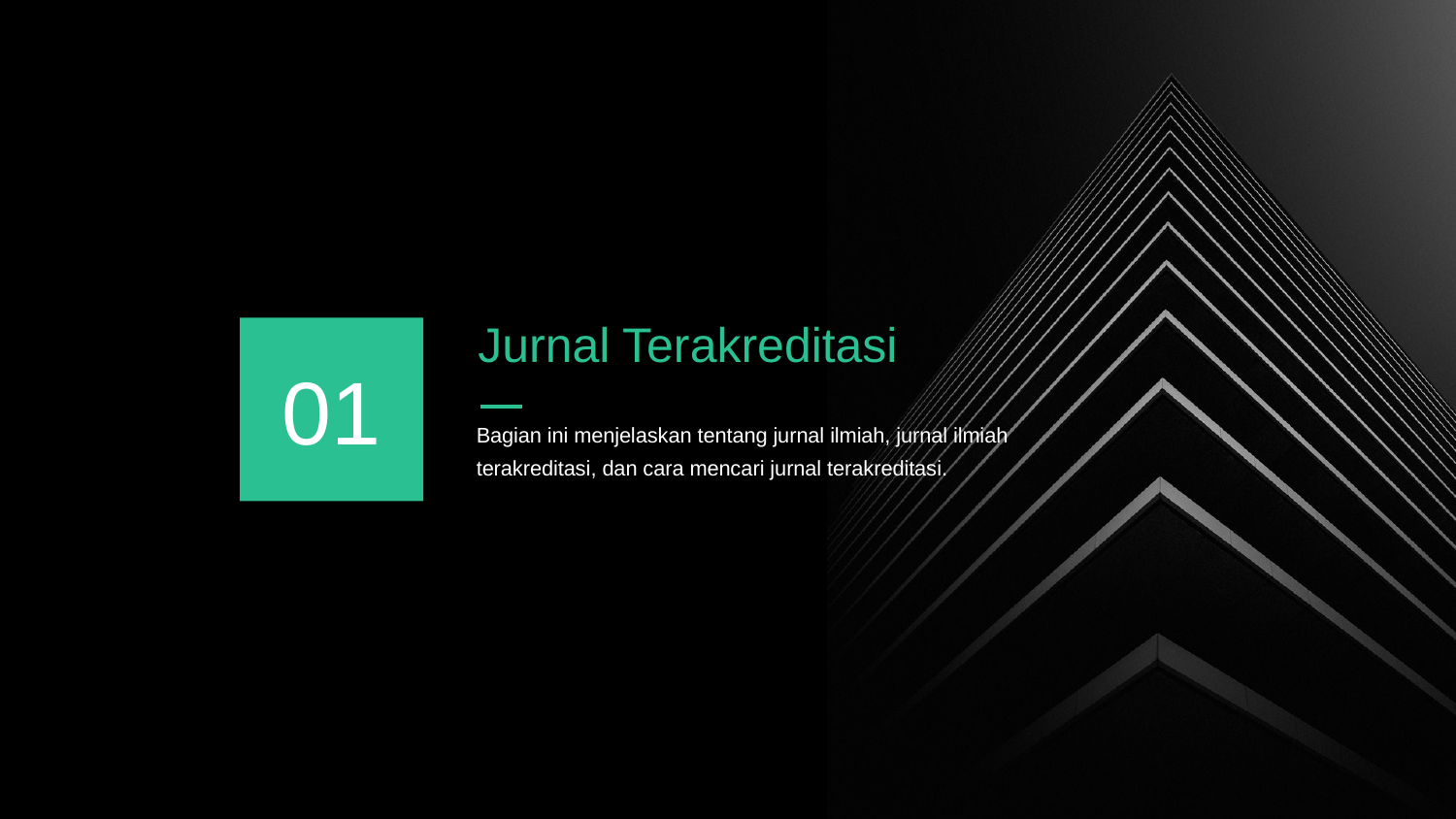

Jurnal Terakreditasi

01
Bagian ini menjelaskan tentang jurnal ilmiah, jurnal ilmiah terakreditasi, dan cara mencari jurnal terakreditasi.